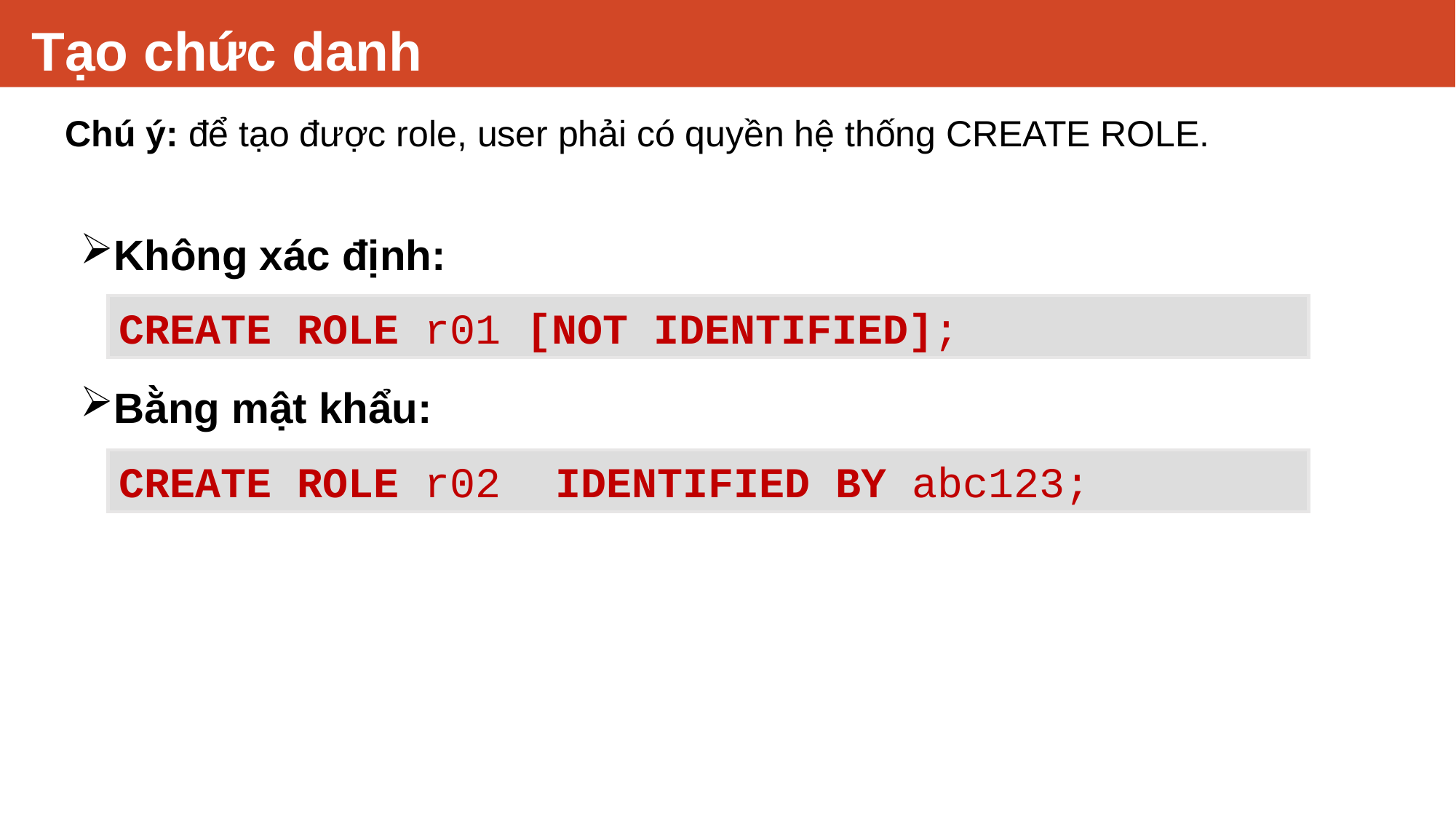

# Tạo chức danh
Chú ý: để tạo được role, user phải có quyền hệ thống CREATE ROLE.
Không xác định:

Bằng mật khẩu:

CREATE ROLE r01 [NOT IDENTIFIED];
CREATE ROLE r02 	IDENTIFIED BY abc123;